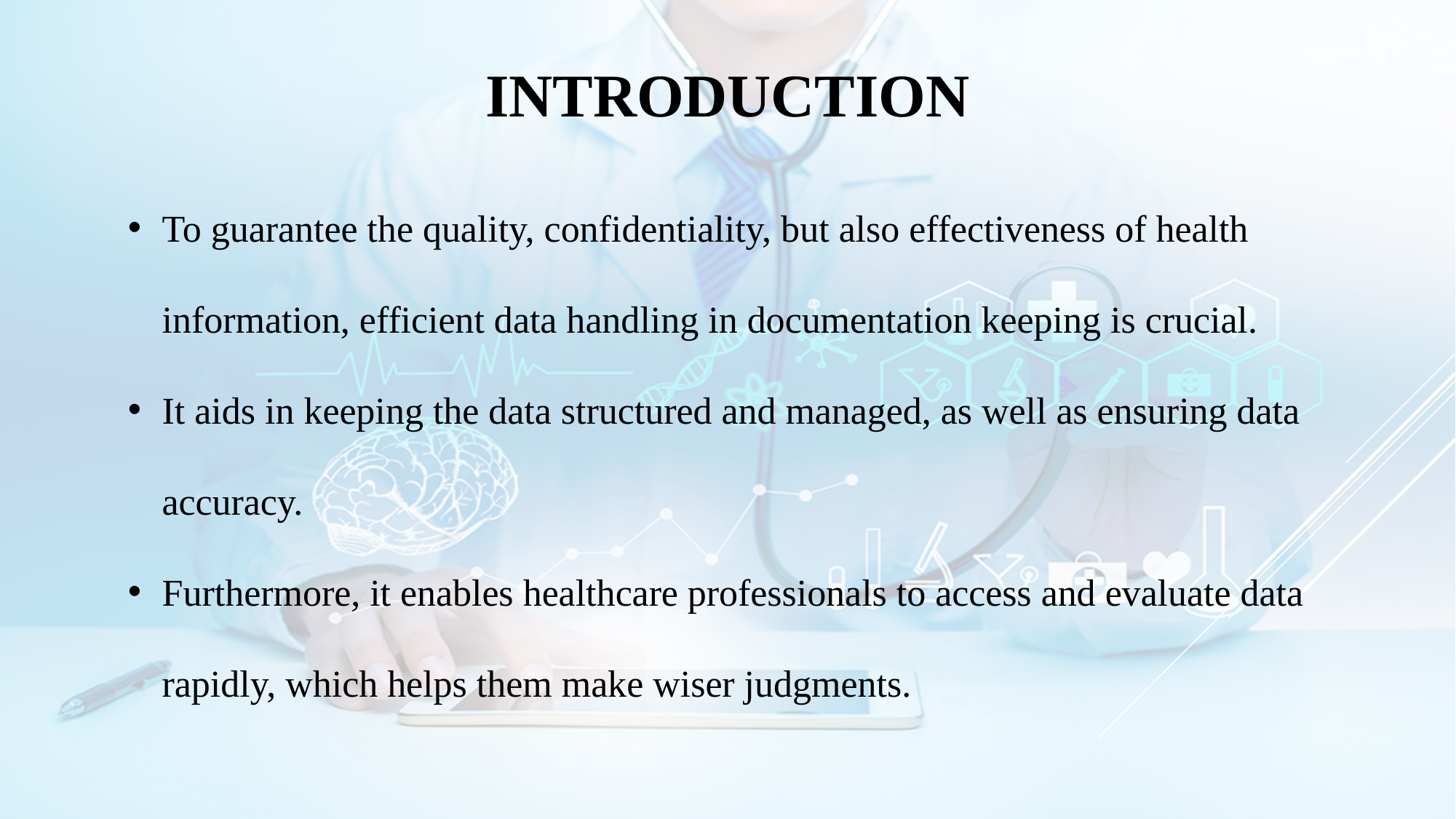

# Introduction
To guarantee the quality, confidentiality, but also effectiveness of health information, efficient data handling in documentation keeping is crucial.
It aids in keeping the data structured and managed, as well as ensuring data accuracy.
Furthermore, it enables healthcare professionals to access and evaluate data rapidly, which helps them make wiser judgments.